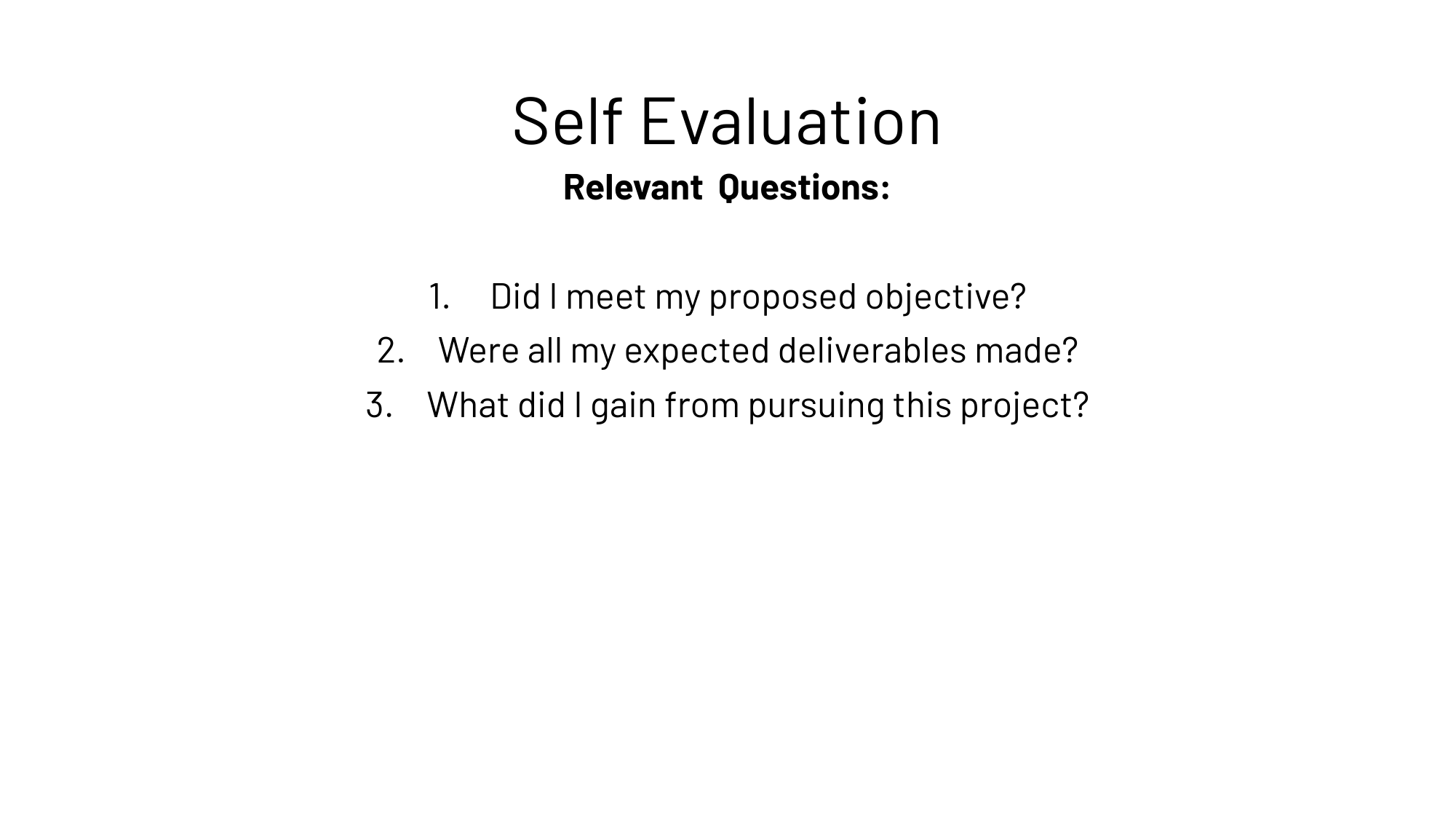

# Self Evaluation
Relevant  Questions:

Did I meet my proposed objective?
Were all my expected deliverables made?
What did I gain from pursuing this project?